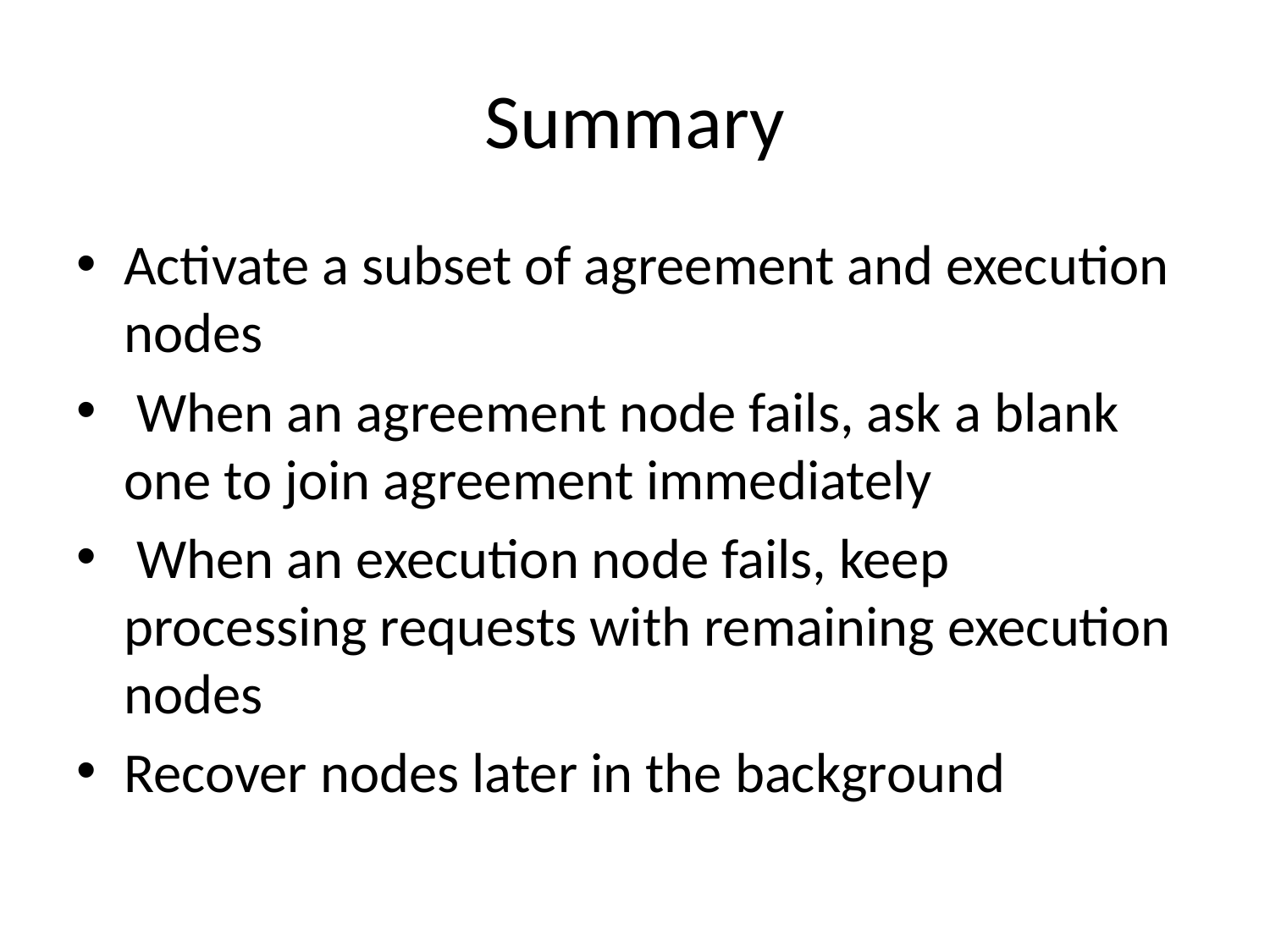

# Summary
Activate a subset of agreement and execution nodes
 When an agreement node fails, ask a blank one to join agreement immediately
 When an execution node fails, keep processing requests with remaining execution nodes
Recover nodes later in the background